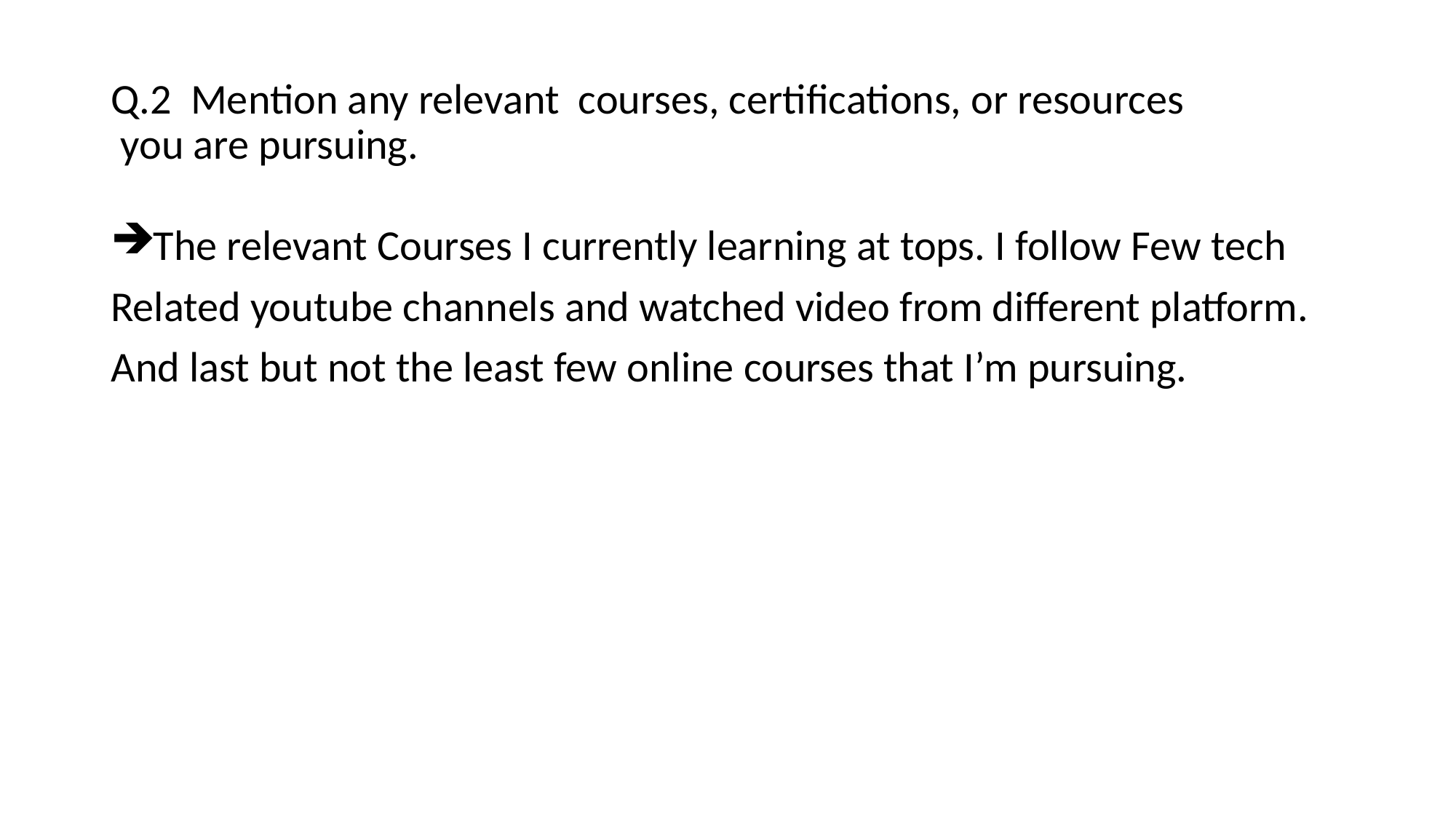

# Q.2  Mention any relevant  courses, certifications, or resources you are pursuing.
The relevant Courses I currently learning at tops. I follow Few tech
Related youtube channels and watched video from different platform.
And last but not the least few online courses that I’m pursuing.